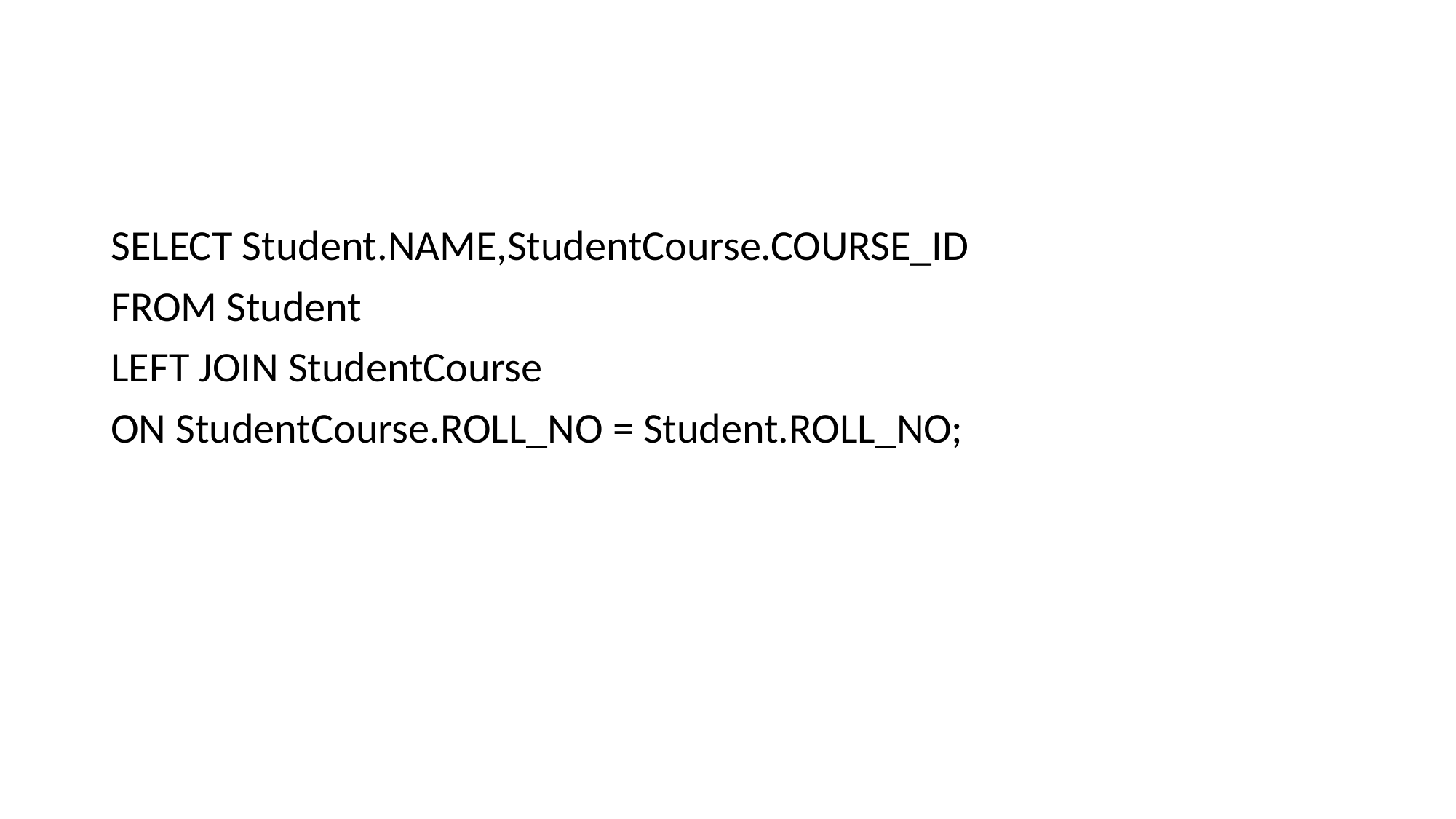

#
SELECT Student.NAME,StudentCourse.COURSE_ID
FROM Student
LEFT JOIN StudentCourse
ON StudentCourse.ROLL_NO = Student.ROLL_NO;